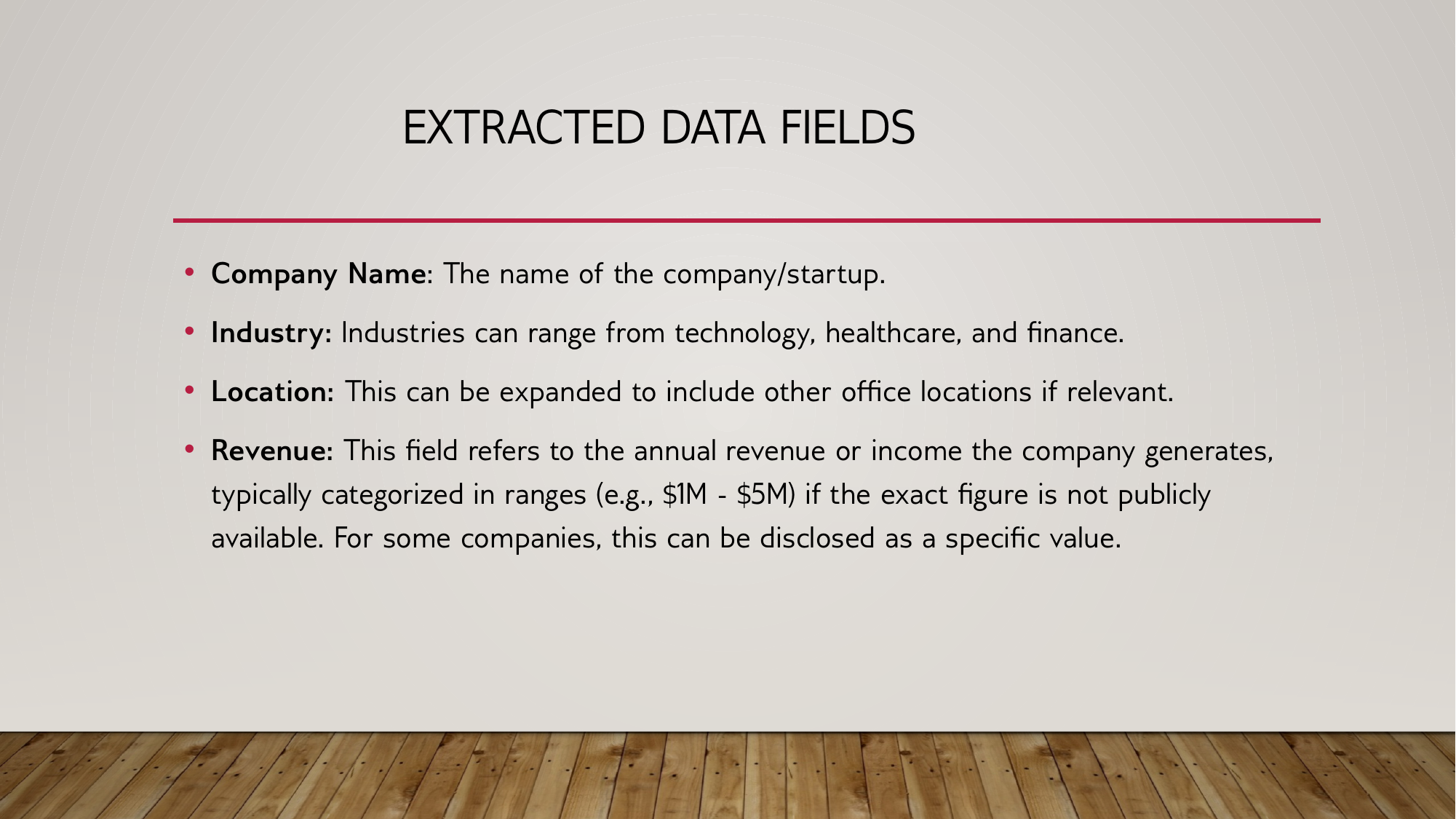

# extracted data fields
Company Name: The name of the company/startup.
Industry: Industries can range from technology, healthcare, and finance.
Location: This can be expanded to include other office locations if relevant.
Revenue: This field refers to the annual revenue or income the company generates, typically categorized in ranges (e.g., $1M - $5M) if the exact figure is not publicly available. For some companies, this can be disclosed as a specific value.